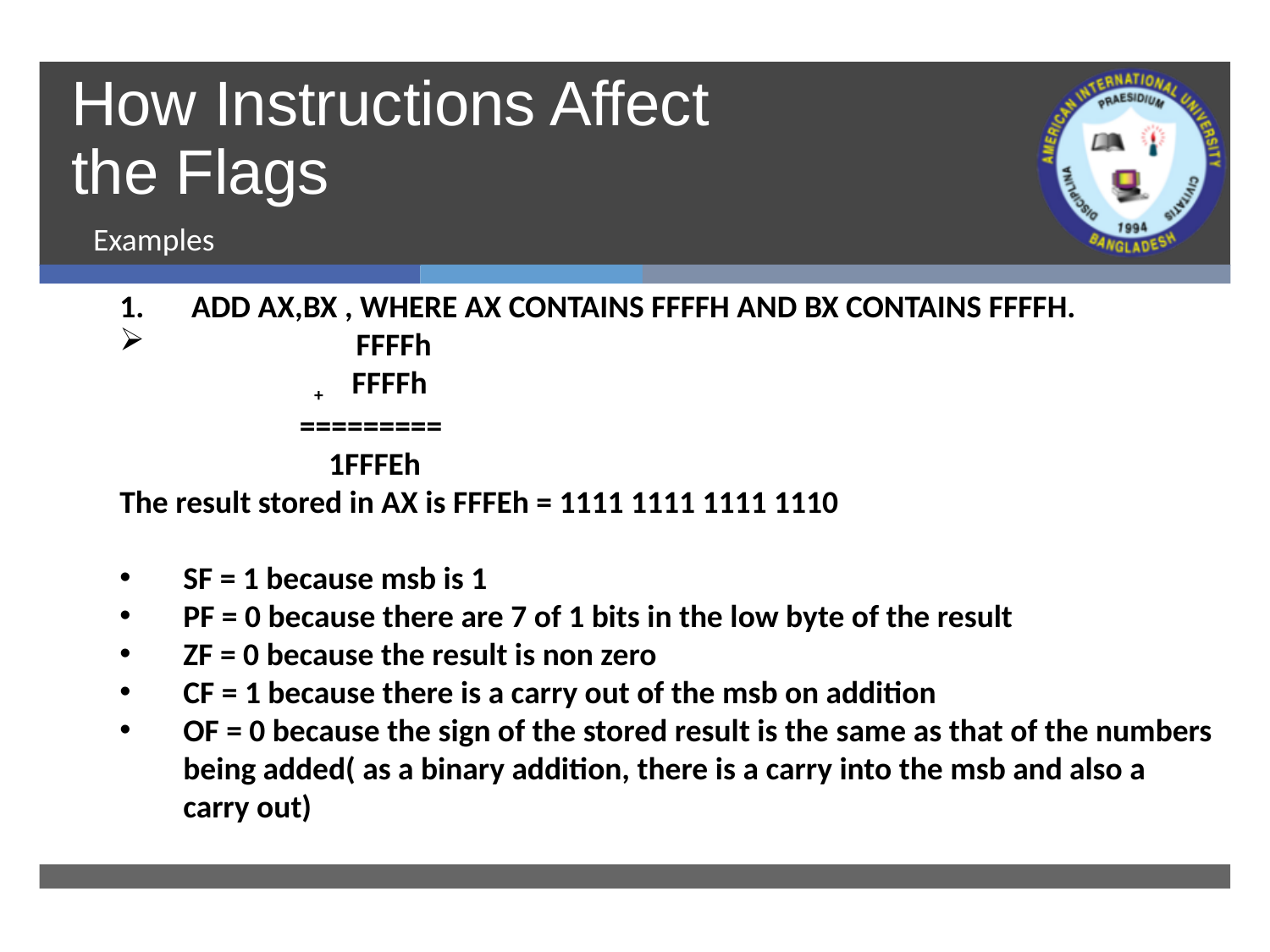

# How Instructions Affect the Flags
  Examples
ADD AX,BX , WHERE AX CONTAINS FFFFH AND BX CONTAINS FFFFH.
                        FFFFh
                           +    FFFFh
                         =========
                             1FFFEh
The result stored in AX is FFFEh = 1111 1111 1111 1110

SF = 1 because msb is 1
PF = 0 because there are 7 of 1 bits in the low byte of the result
ZF = 0 because the result is non zero
CF = 1 because there is a carry out of the msb on addition
OF = 0 because the sign of the stored result is the same as that of the numbers being added( as a binary addition, there is a carry into the msb and also a carry out)